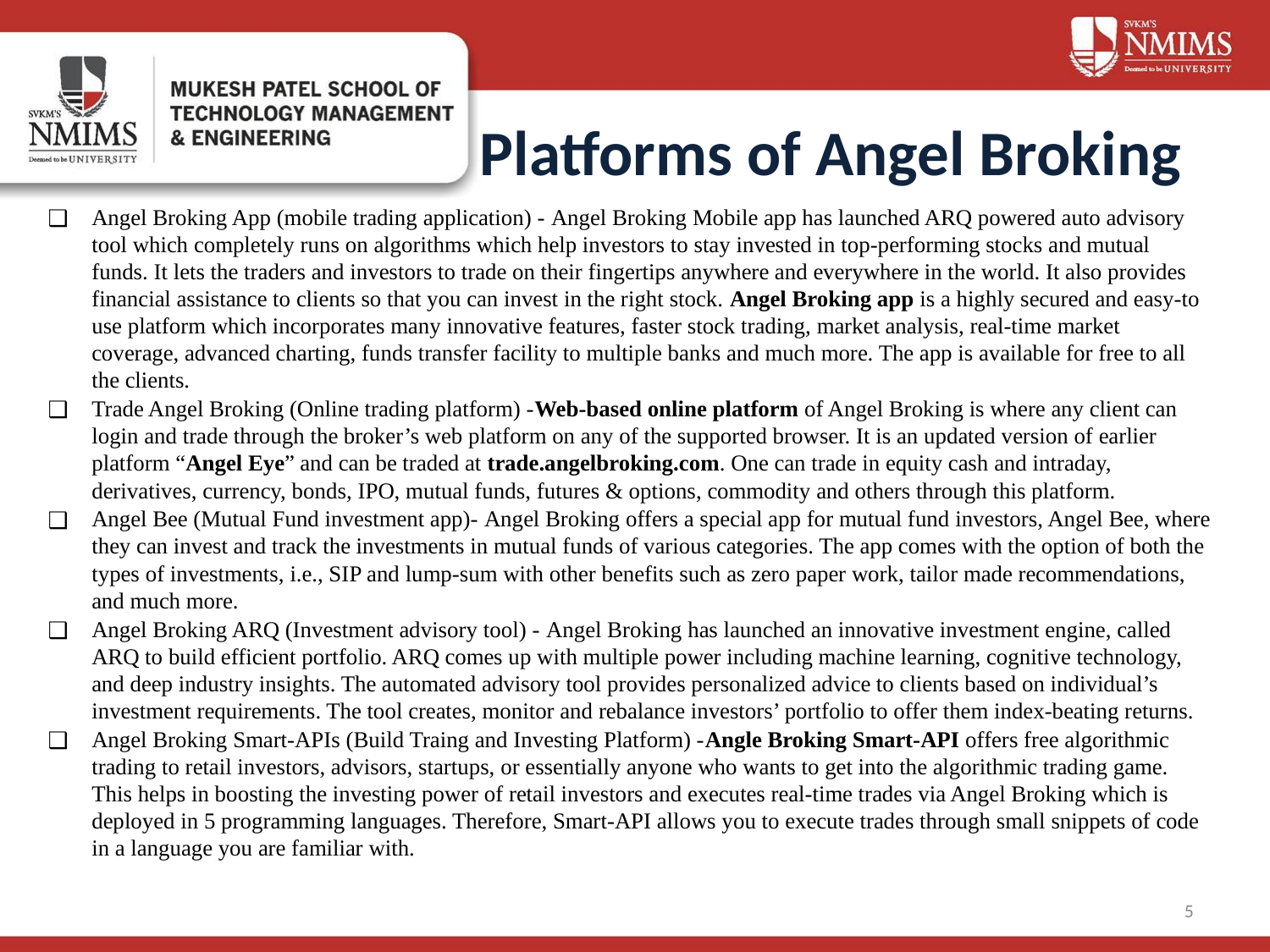

# Platforms of Angel Broking

Angel Broking App (mobile trading application) - Angel Broking Mobile app has launched ARQ powered auto advisory tool which completely runs on algorithms which help investors to stay invested in top-performing stocks and mutual funds. It lets the traders and investors to trade on their fingertips anywhere and everywhere in the world. It also provides financial assistance to clients so that you can invest in the right stock. Angel Broking app is a highly secured and easy-to use platform which incorporates many innovative features, faster stock trading, market analysis, real-time market coverage, advanced charting, funds transfer facility to multiple banks and much more. The app is available for free to all the clients.
Trade Angel Broking (Online trading platform) -Web-based online platform of Angel Broking is where any client can login and trade through the broker’s web platform on any of the supported browser. It is an updated version of earlier platform “Angel Eye” and can be traded at trade.angelbroking.com. One can trade in equity cash and intraday, derivatives, currency, bonds, IPO, mutual funds, futures & options, commodity and others through this platform.
Angel Bee (Mutual Fund investment app)- Angel Broking offers a special app for mutual fund investors, Angel Bee, where they can invest and track the investments in mutual funds of various categories. The app comes with the option of both the types of investments, i.e., SIP and lump-sum with other benefits such as zero paper work, tailor made recommendations, and much more.
Angel Broking ARQ (Investment advisory tool) - Angel Broking has launched an innovative investment engine, called ARQ to build efficient portfolio. ARQ comes up with multiple power including machine learning, cognitive technology, and deep industry insights. The automated advisory tool provides personalized advice to clients based on individual’s investment requirements. The tool creates, monitor and rebalance investors’ portfolio to offer them index-beating returns.
Angel Broking Smart-APIs (Build Traing and Investing Platform) -Angle Broking Smart-API offers free algorithmic trading to retail investors, advisors, startups, or essentially anyone who wants to get into the algorithmic trading game. This helps in boosting the investing power of retail investors and executes real-time trades via Angel Broking which is deployed in 5 programming languages. Therefore, Smart-API allows you to execute trades through small snippets of code in a language you are familiar with.

5